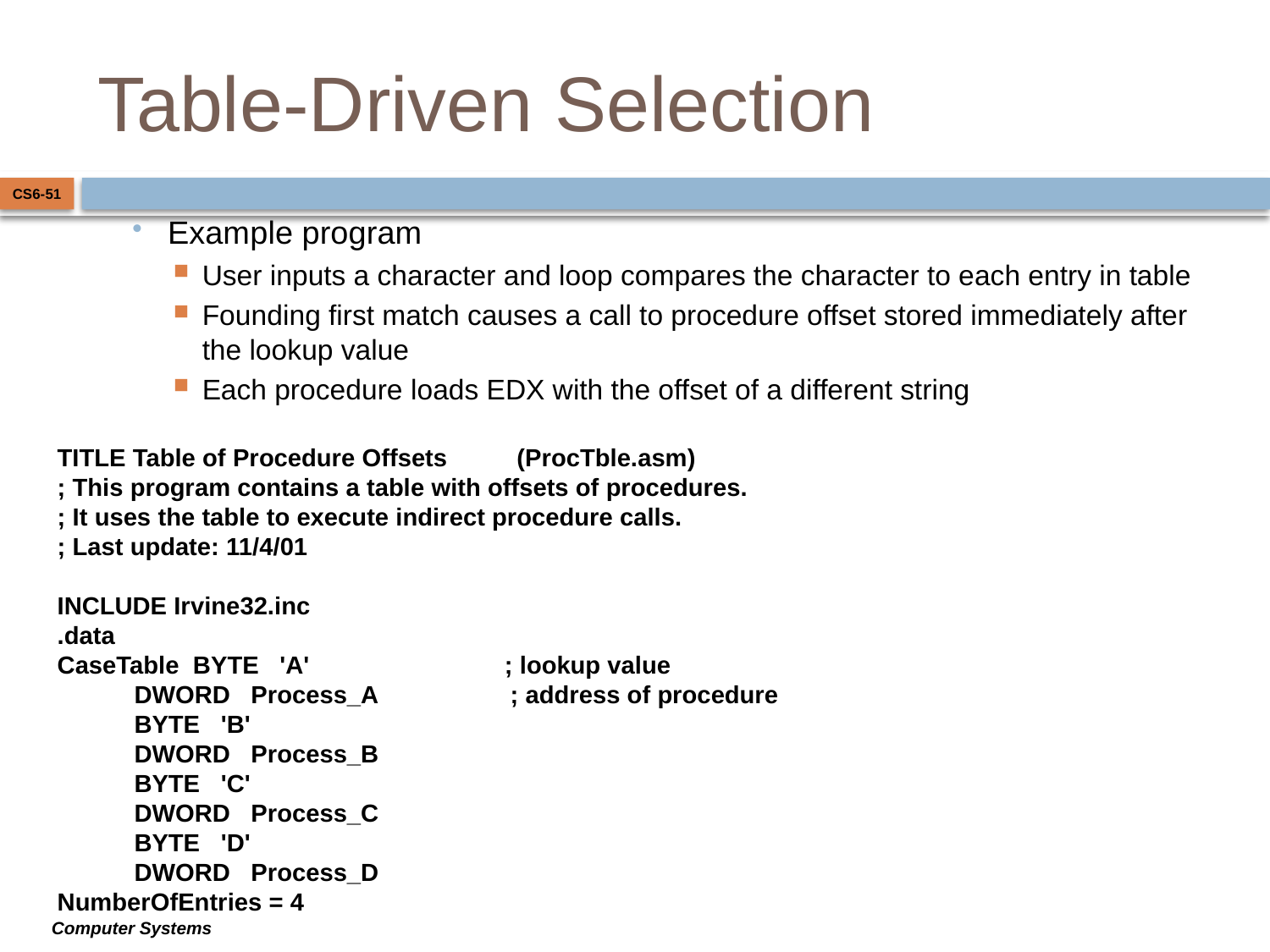

# Table-Driven Selection
CS6-51
Example program
User inputs a character and loop compares the character to each entry in table
Founding first match causes a call to procedure offset stored immediately after the lookup value
Each procedure loads EDX with the offset of a different string

TITLE Table of Procedure Offsets          (ProcTble.asm)
; This program contains a table with offsets of procedures.
; It uses the table to execute indirect procedure calls.
; Last update: 11/4/01

INCLUDE Irvine32.inc
.data
CaseTable  BYTE   'A'                            ; lookup value
           DWORD   Process_A                   ; address of procedure
           BYTE   'B'
           DWORD   Process_B
           BYTE   'C'
           DWORD   Process_C
           BYTE   'D'
           DWORD   Process_D
NumberOfEntries = 4